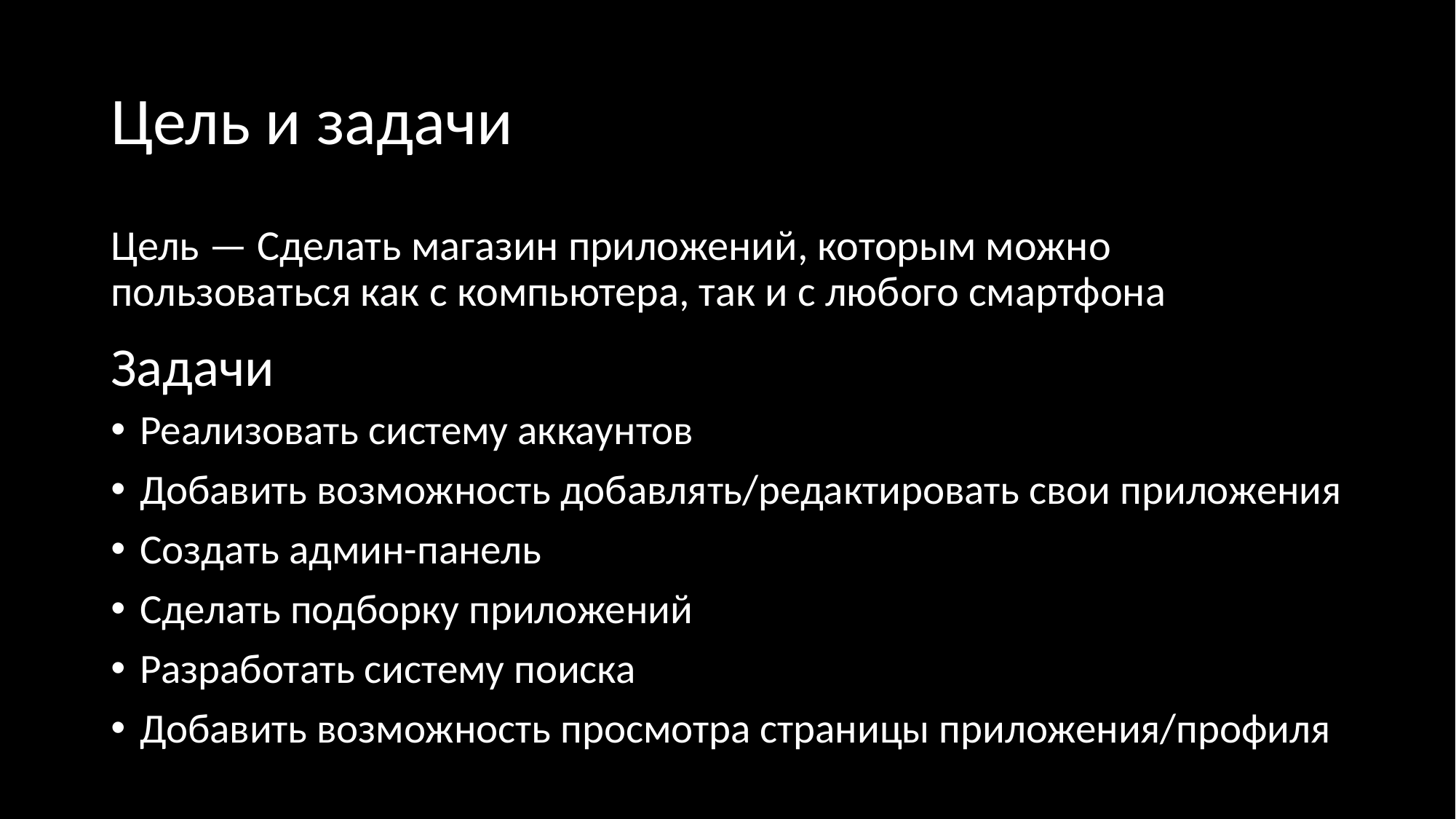

# Цель и задачи
Цель — Сделать магазин приложений, которым можно пользоваться как с компьютера, так и с любого смартфона
Задачи
Реализовать систему аккаунтов
Добавить возможность добавлять/редактировать свои приложения
Создать админ-панель
Сделать подборку приложений
Разработать систему поиска
Добавить возможность просмотра страницы приложения/профиля